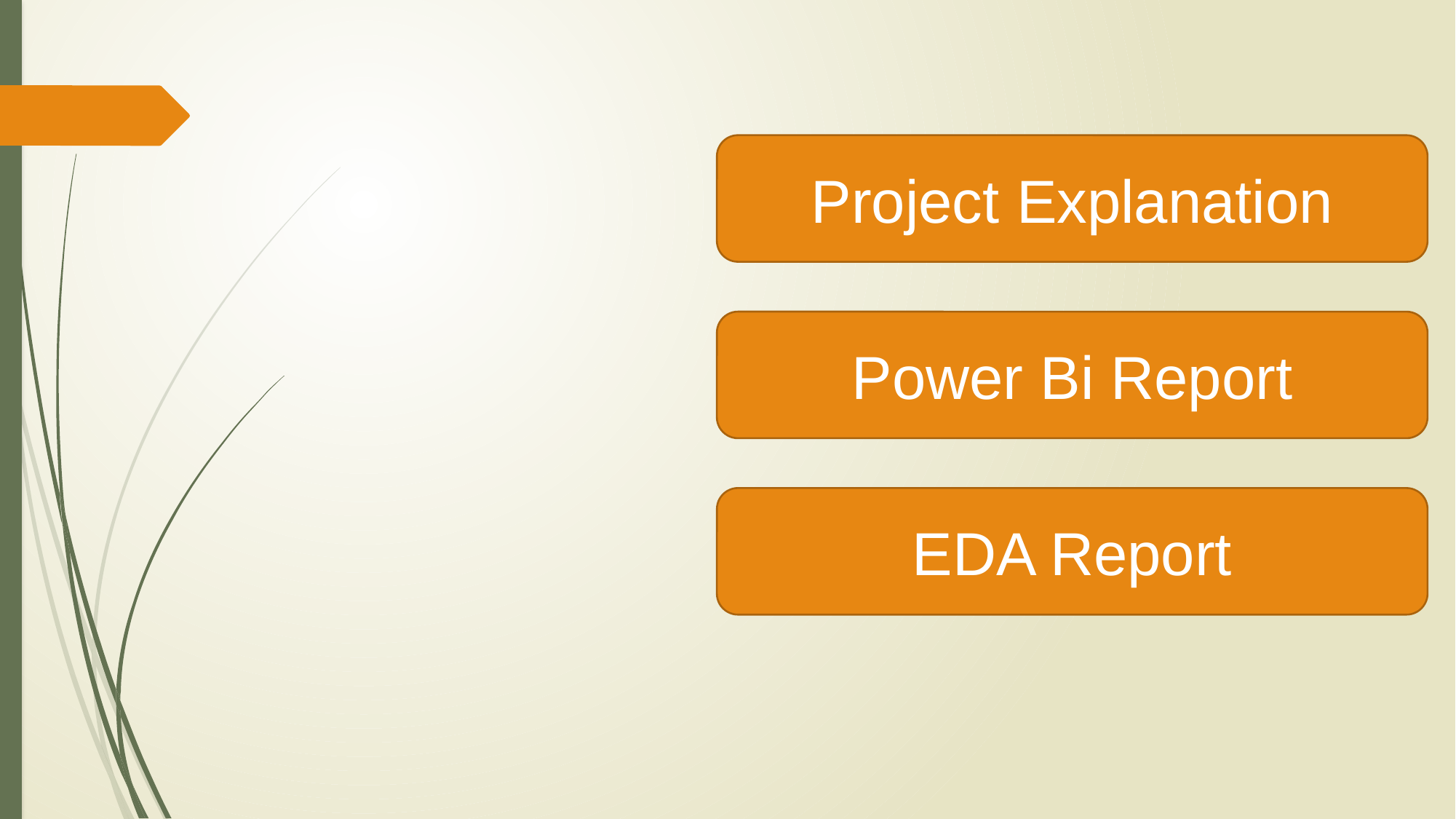

Project Explanation
Power Bi Report
EDA Report